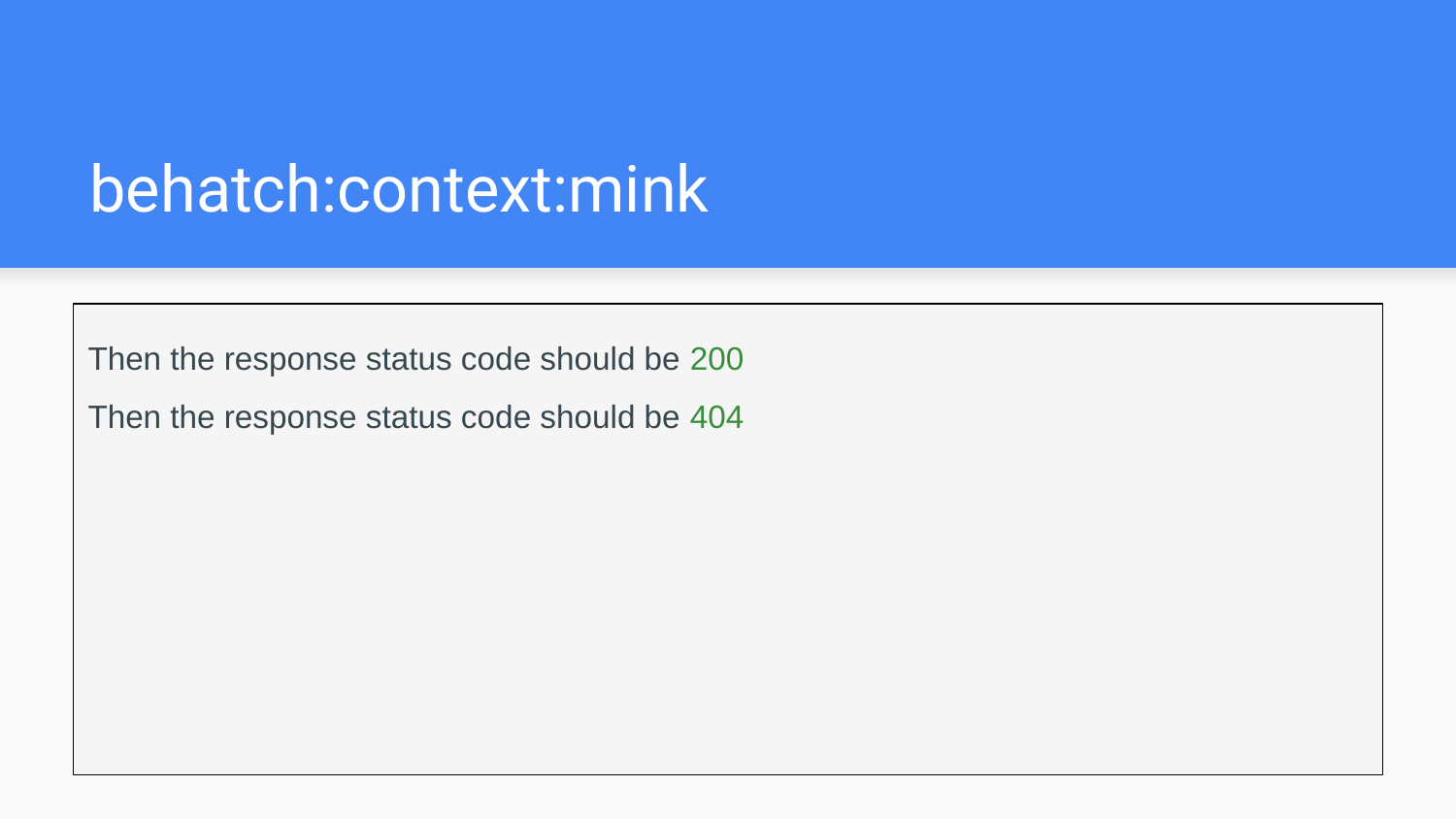

# behatch:context:mink
Then the response status code should be 200
Then the response status code should be 404